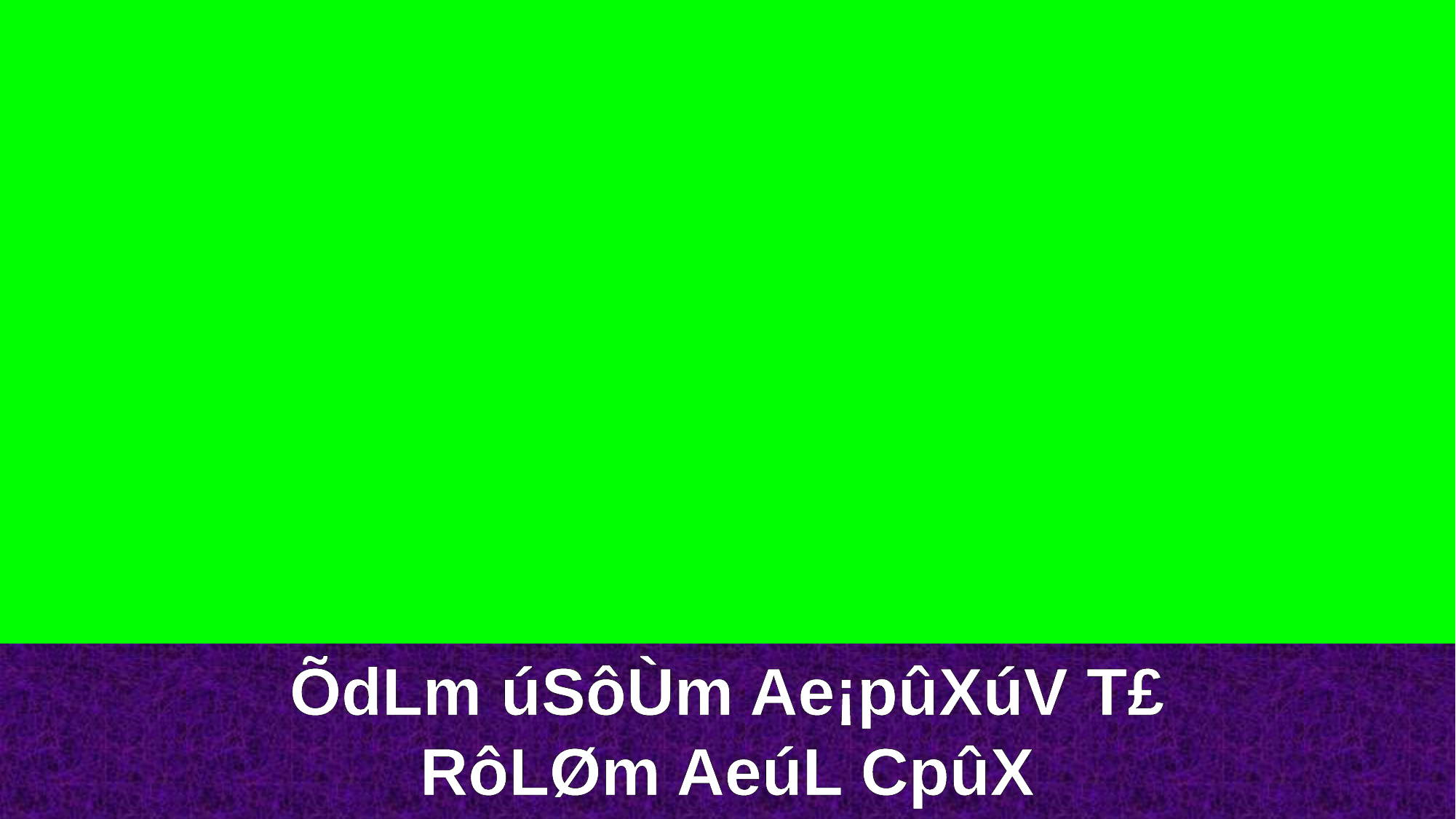

ÕdLm úSôÙm Ae¡pûXúV T£ RôLØm AeúL CpûX